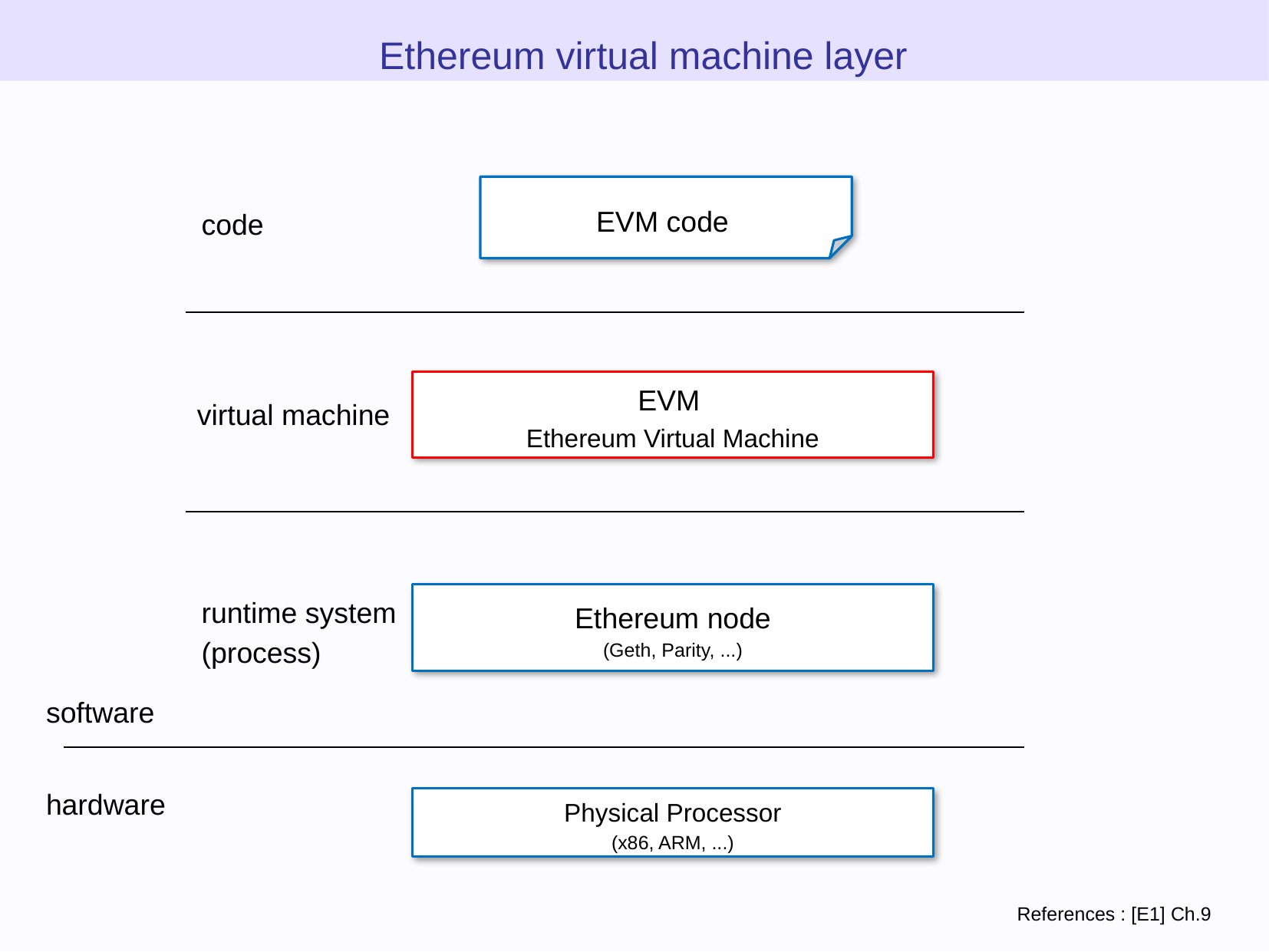

Ethereum virtual machine layer

EVM code
code
EVM
Ethereum Virtual Machine
virtual machine
runtime system
(process)
Ethereum node
(Geth, Parity, ...)
software
hardware
Physical Processor
(x86, ARM, ...)
References : [E1] Ch.9